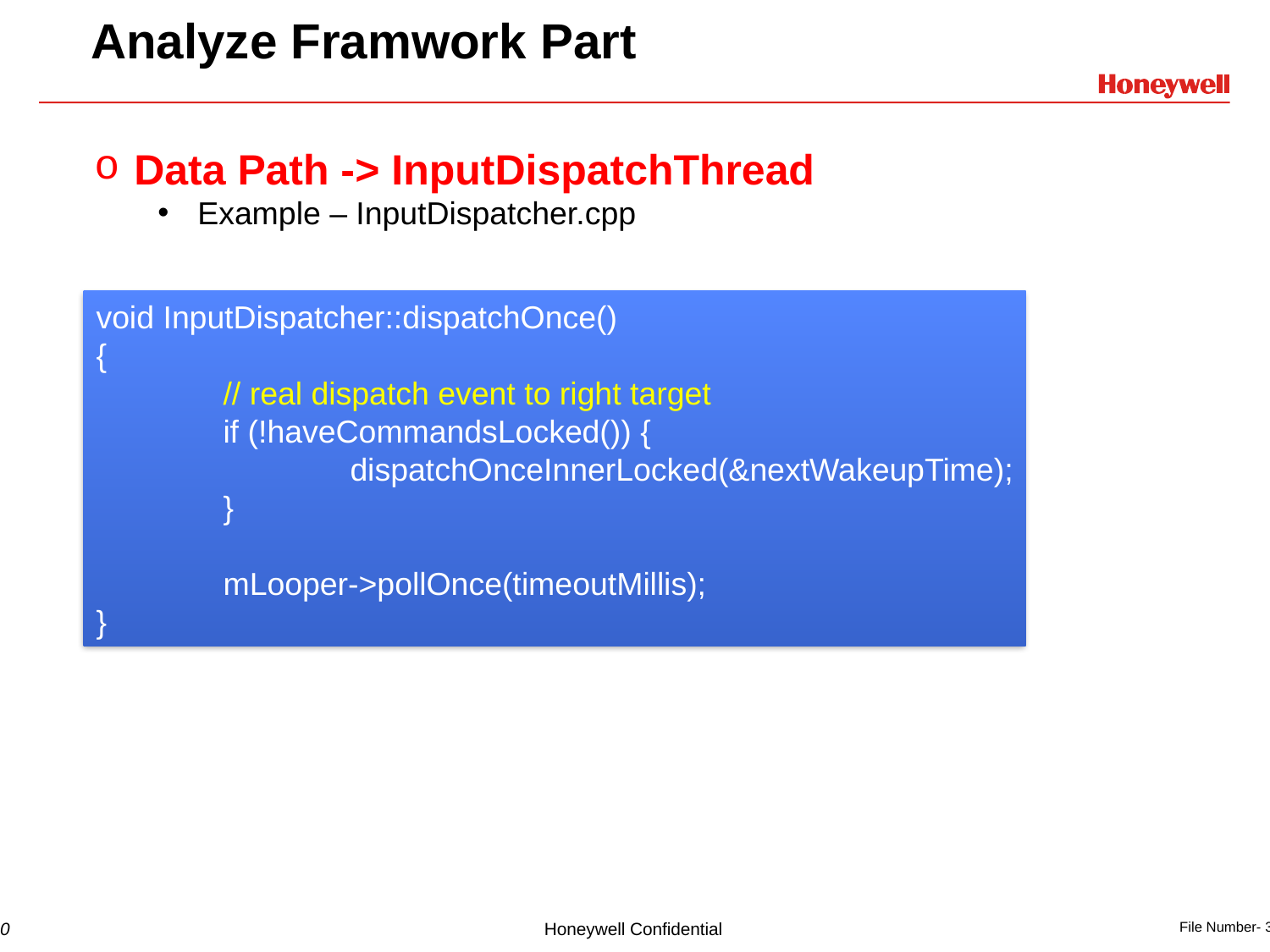

# Analyze Framwork Part
Data Path -> InputDispatchThread
Example – InputDispatcher.cpp
void InputDispatcher::dispatchOnce()
{
	// real dispatch event to right target
	if (!haveCommandsLocked()) {
		dispatchOnceInnerLocked(&nextWakeupTime);
	}

	mLooper->pollOnce(timeoutMillis);
}